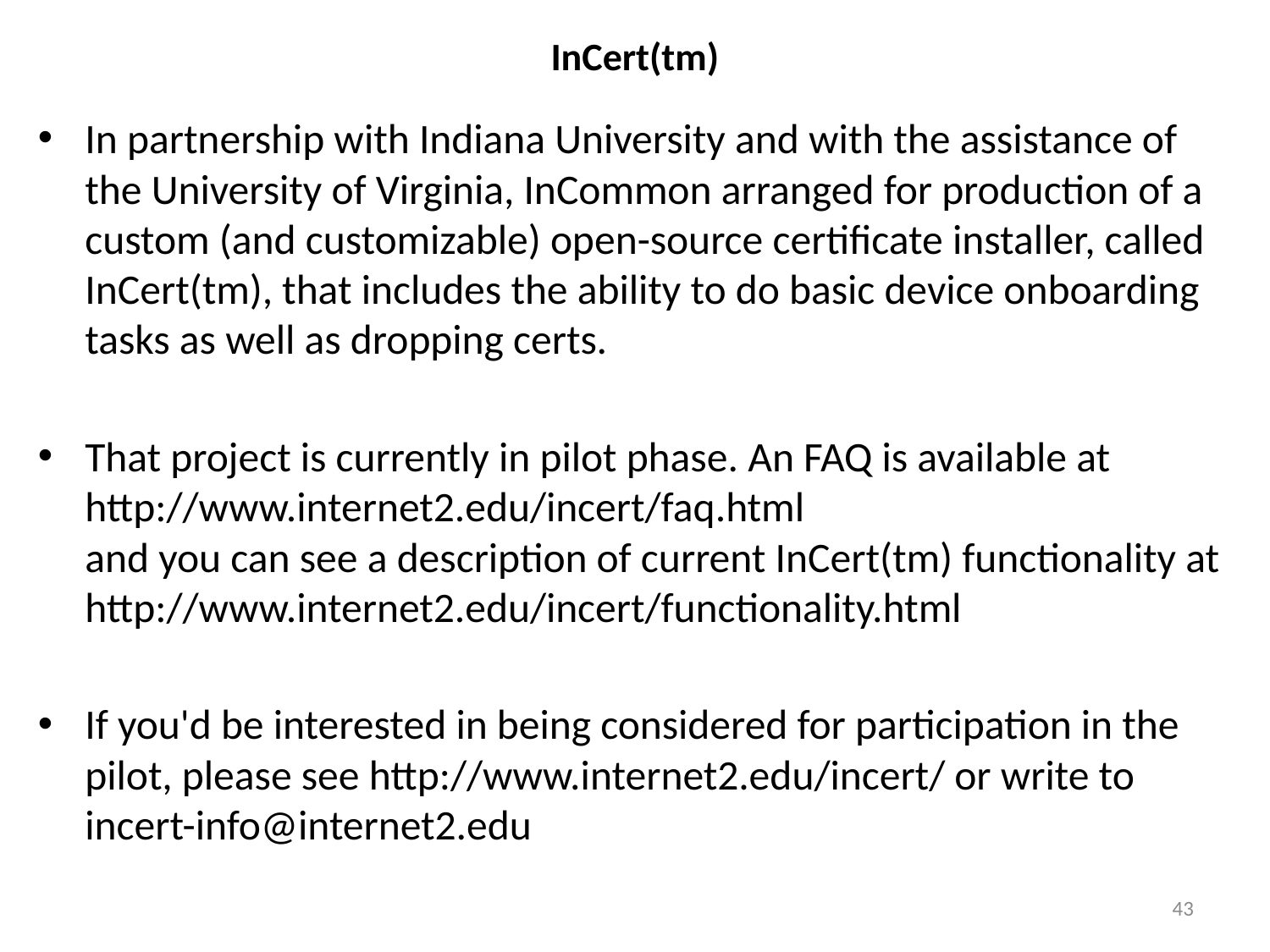

# InCert(tm)
In partnership with Indiana University and with the assistance of the University of Virginia, InCommon arranged for production of a custom (and customizable) open-source certificate installer, called InCert(tm), that includes the ability to do basic device onboarding tasks as well as dropping certs.

That project is currently in pilot phase. An FAQ is available at
http://www.internet2.edu/incert/faq.html
and you can see a description of current InCert(tm) functionality at
http://www.internet2.edu/incert/functionality.html

If you'd be interested in being considered for participation in the pilot, please see http://www.internet2.edu/incert/ or write to incert-info@internet2.edu
43